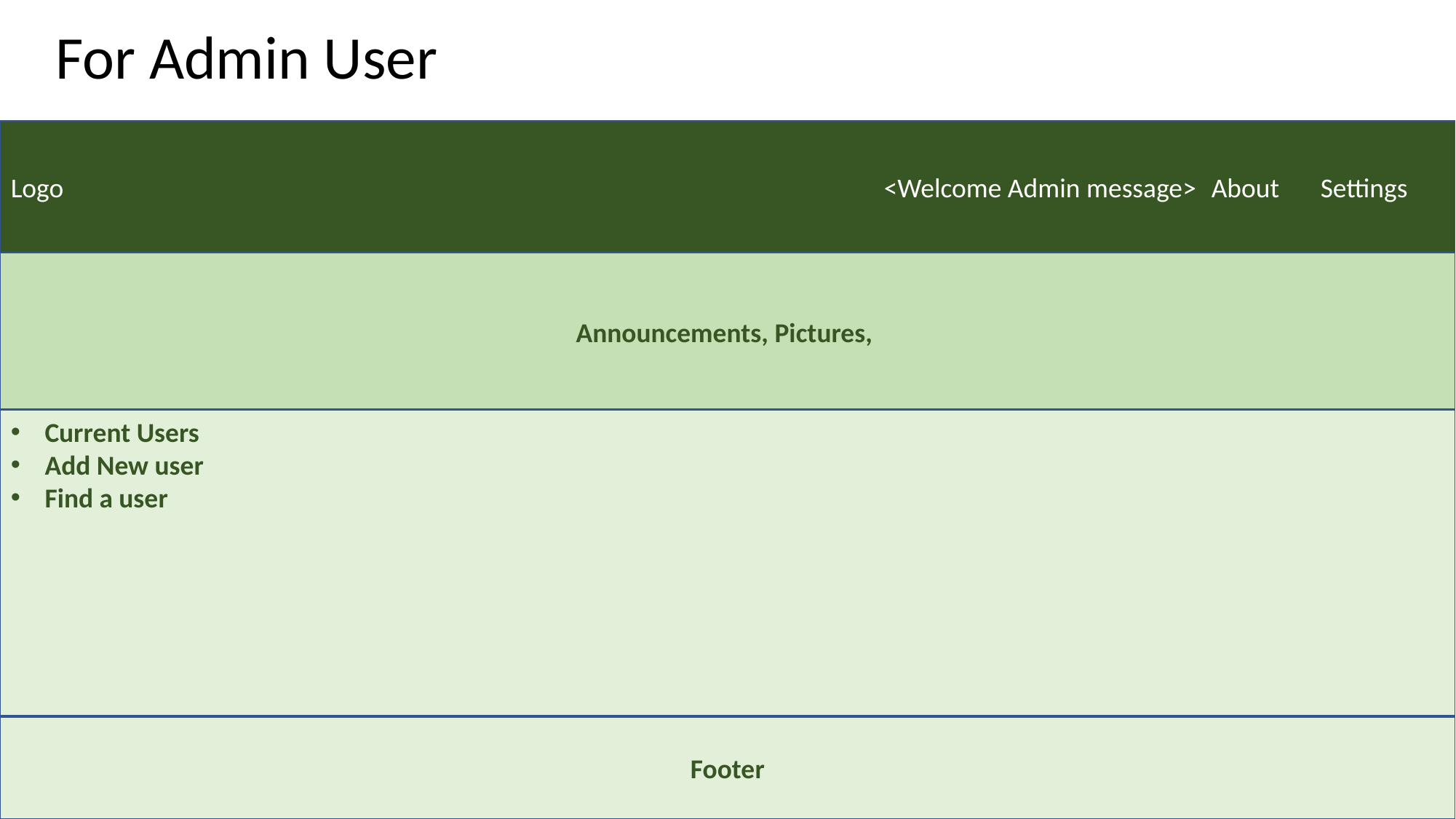

For Admin User
Logo								<Welcome Admin message>	About	Settings
Announcements, Pictures,
Current Users
Add New user
Find a user
Footer